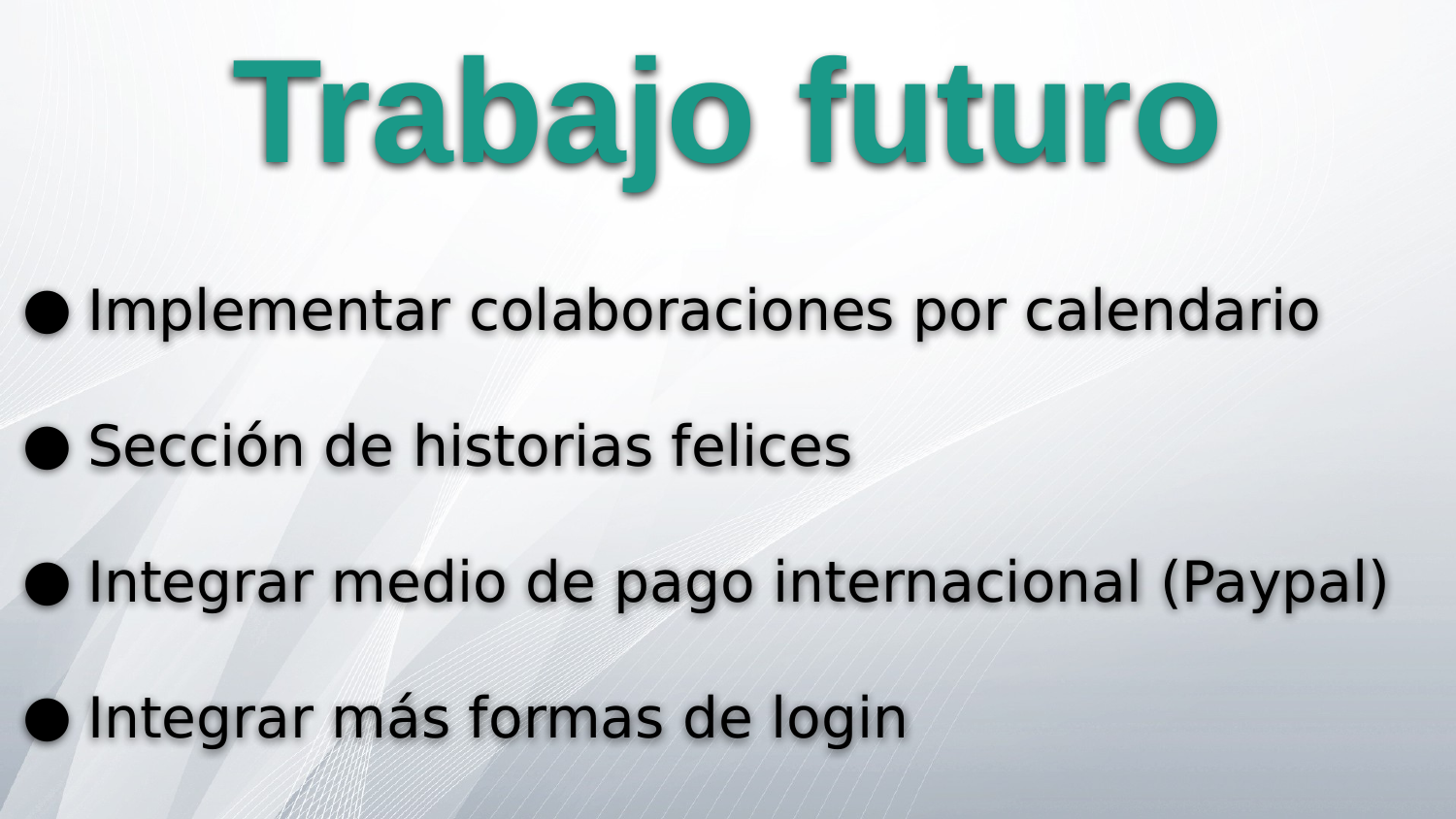

Trabajo futuro

Implementar colaboraciones por calendario
Sección de historias felices
Integrar medio de pago internacional (Paypal)
Integrar más formas de login